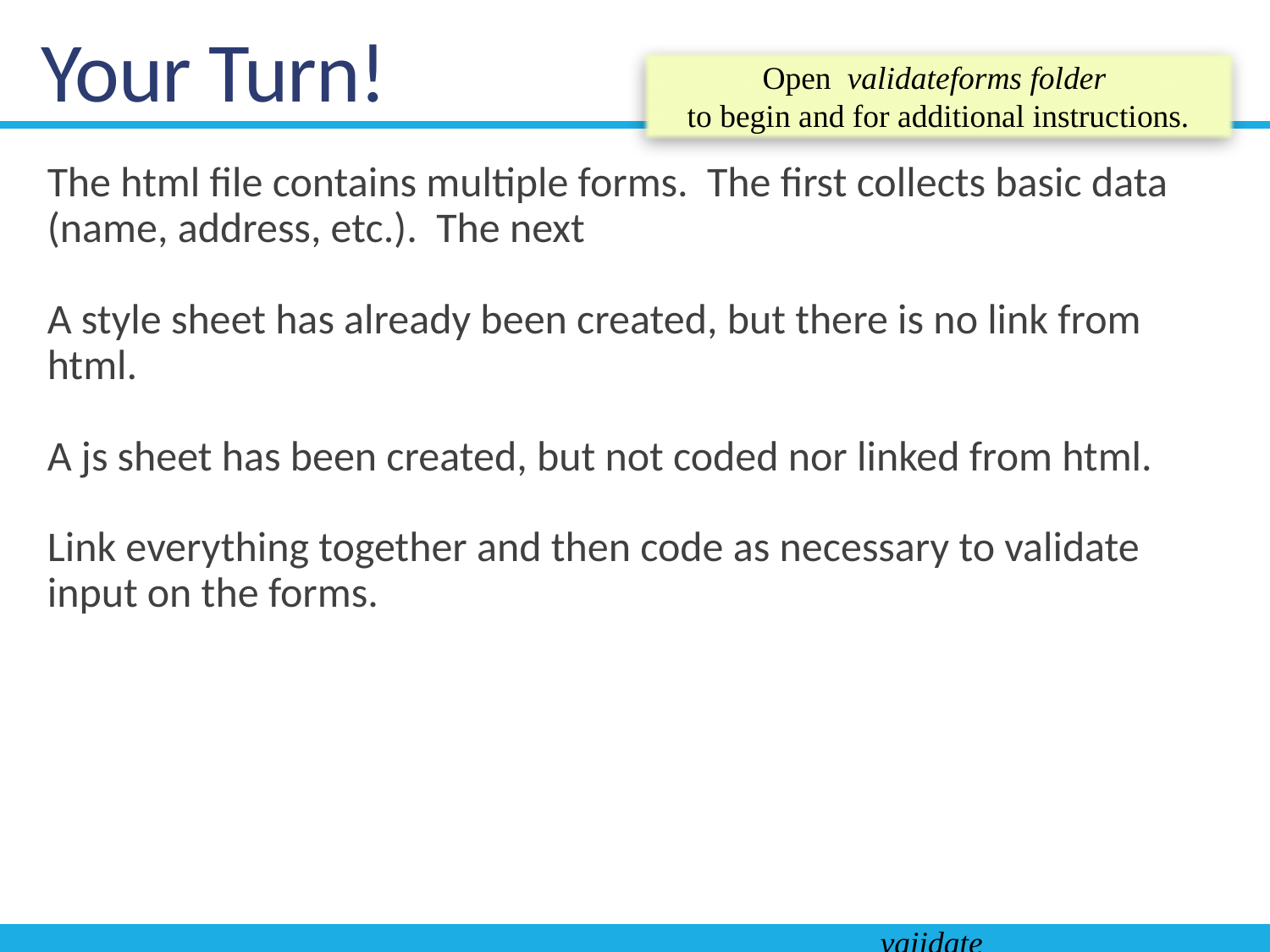

# Your Turn!
Open  validateforms folder
to begin and for additional instructions.
The html file contains multiple forms.  The first collects basic data (name, address, etc.).  The next

A style sheet has already been created, but there is no link from html.

A js sheet has been created, but not coded nor linked from html.

Link everything together and then code as necessary to validate input on the forms.
vaiidate